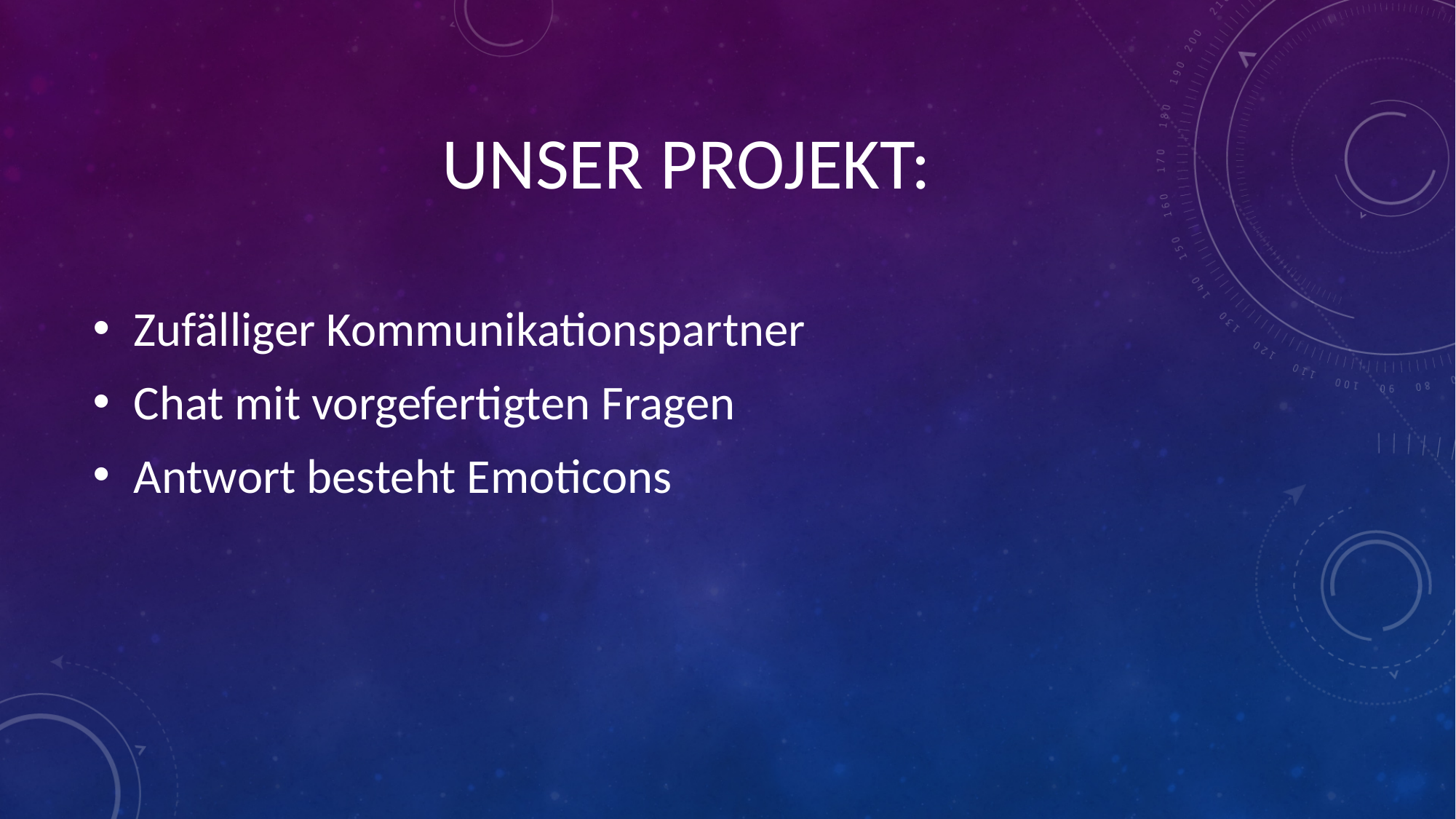

# Unser Projekt:
Zufälliger Kommunikationspartner
Chat mit vorgefertigten Fragen
Antwort besteht Emoticons